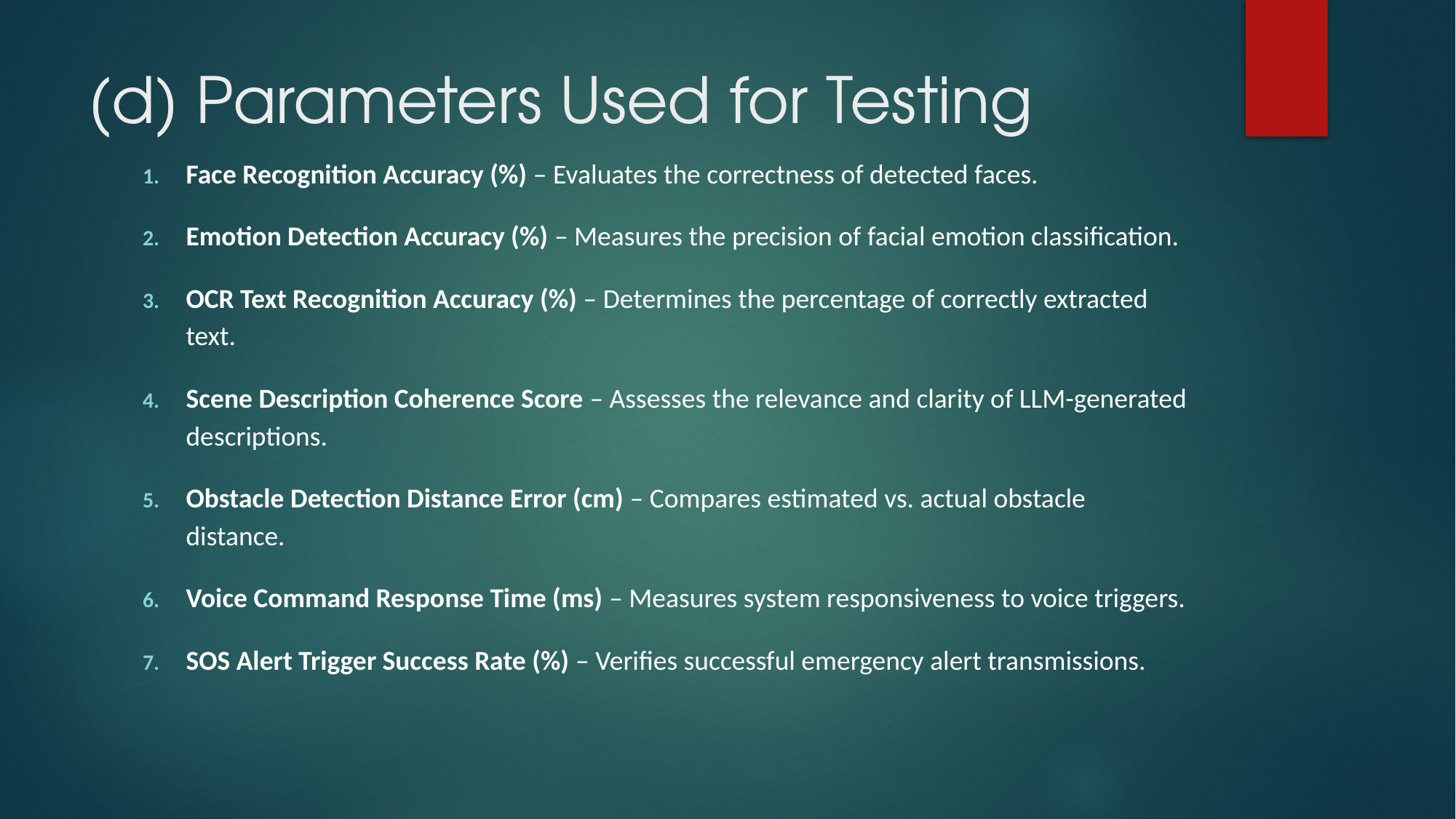

# (d) Parameters Used for Testing
Face Recognition Accuracy (%) – Evaluates the correctness of detected faces.
Emotion Detection Accuracy (%) – Measures the precision of facial emotion classification.
OCR Text Recognition Accuracy (%) – Determines the percentage of correctly extracted text.
Scene Description Coherence Score – Assesses the relevance and clarity of LLM-generated descriptions.
Obstacle Detection Distance Error (cm) – Compares estimated vs. actual obstacle distance.
Voice Command Response Time (ms) – Measures system responsiveness to voice triggers.
SOS Alert Trigger Success Rate (%) – Verifies successful emergency alert transmissions.